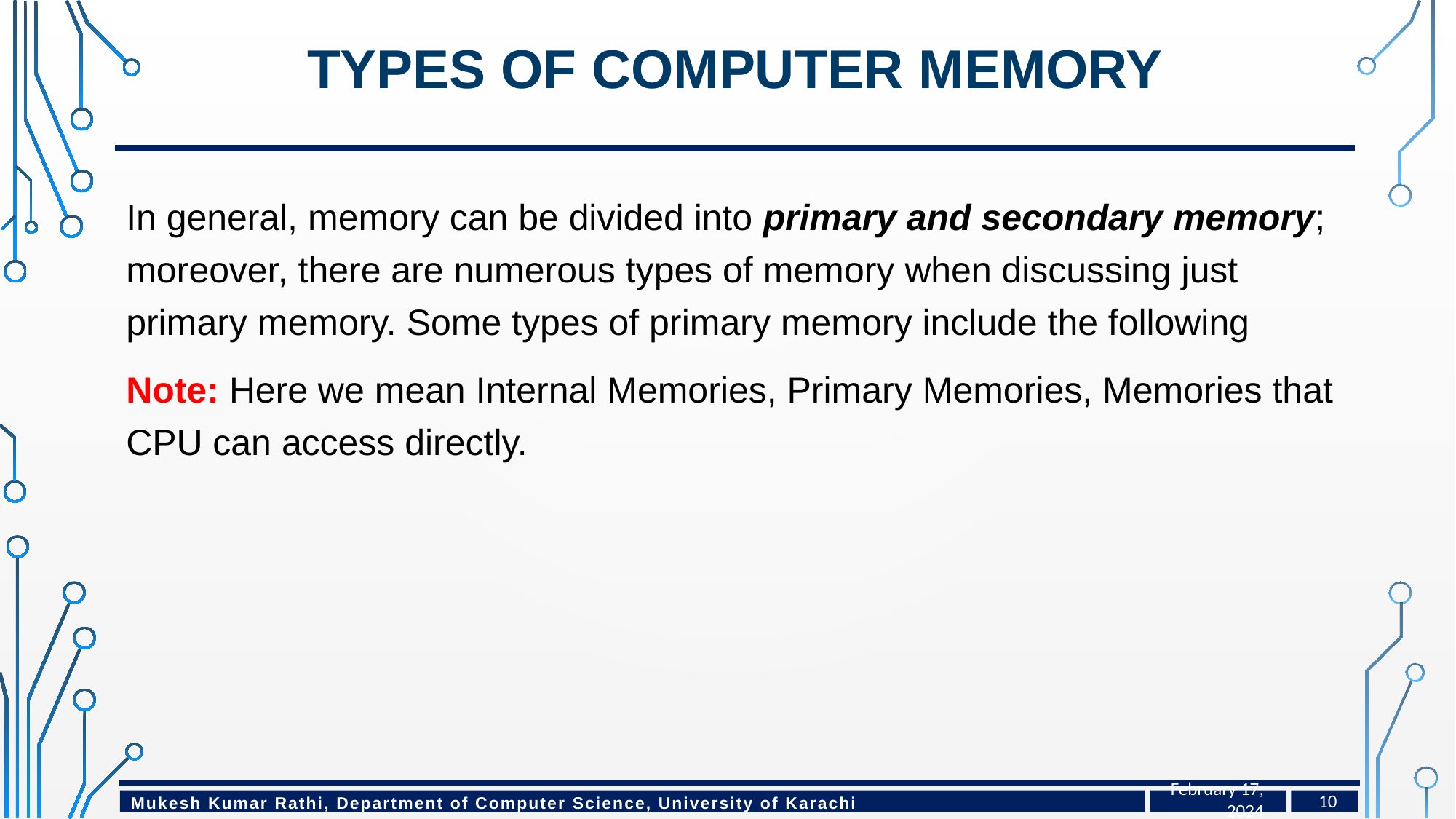

# Types of computer memory
In general, memory can be divided into primary and secondary memory; moreover, there are numerous types of memory when discussing just primary memory. Some types of primary memory include the following
Note: Here we mean Internal Memories, Primary Memories, Memories that CPU can access directly.
February 17, 2024
10